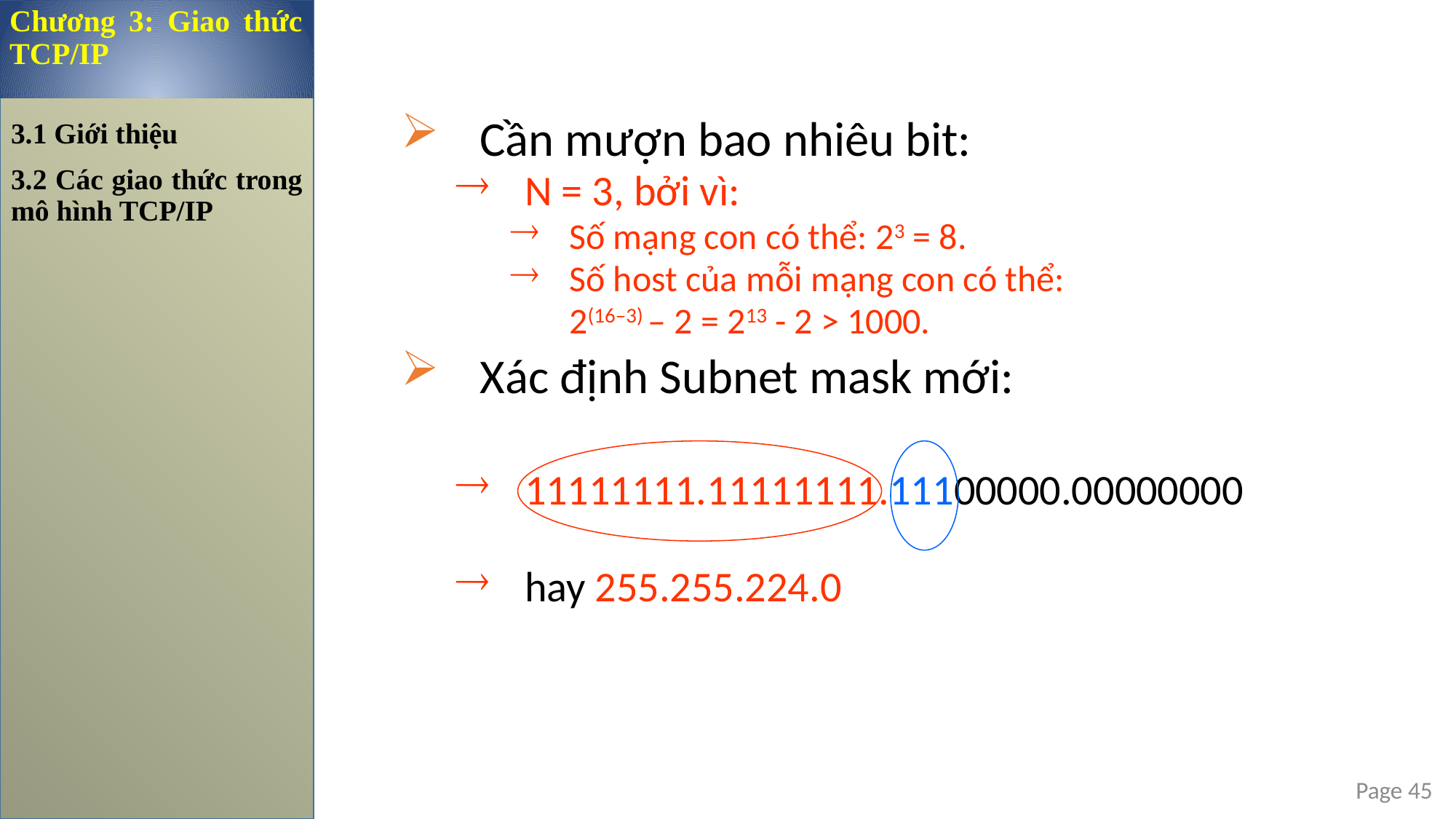

Chương 3: Giao thức TCP/IP
3.1 Giới thiệu
3.2 Các giao thức trong mô hình TCP/IP
Cần mượn bao nhiêu bit:
N = 3, bởi vì:
Số mạng con có thể: 23 = 8.
Số host của mỗi mạng con có thể:
	2(16–3) – 2 = 213 - 2 > 1000.
Xác định Subnet mask mới:

11111111.11111111.11100000.00000000

hay 255.255.224.0

Page 45